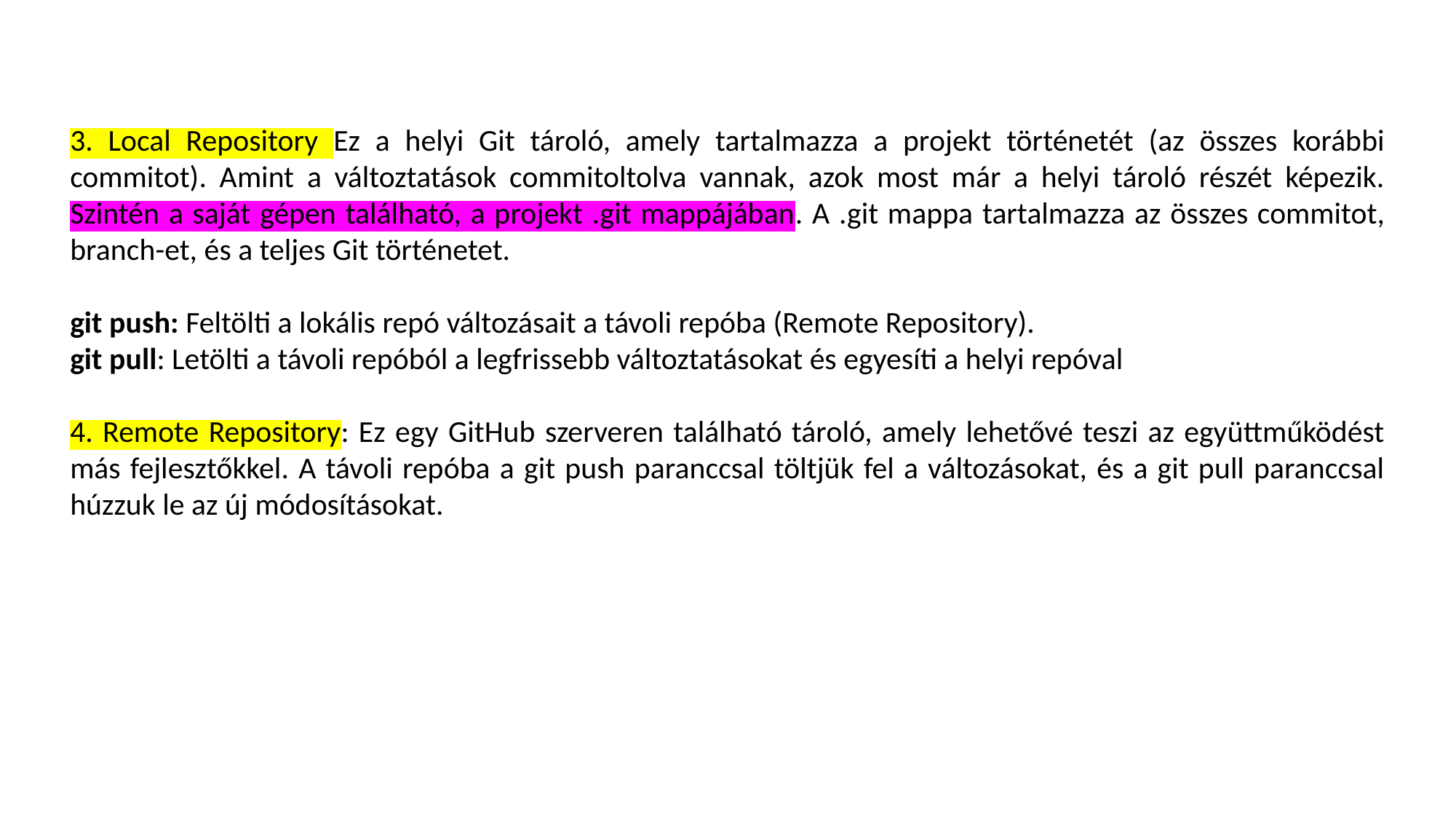

3. Local Repository Ez a helyi Git tároló, amely tartalmazza a projekt történetét (az összes korábbi commitot). Amint a változtatások commitoltolva vannak, azok most már a helyi tároló részét képezik. Szintén a saját gépen található, a projekt .git mappájában. A .git mappa tartalmazza az összes commitot, branch-et, és a teljes Git történetet.

git push: Feltölti a lokális repó változásait a távoli repóba (Remote Repository).
git pull: Letölti a távoli repóból a legfrissebb változtatásokat és egyesíti a helyi repóval

4. Remote Repository: Ez egy GitHub szerveren található tároló, amely lehetővé teszi az együttműködést más fejlesztőkkel. A távoli repóba a git push paranccsal töltjük fel a változásokat, és a git pull paranccsal húzzuk le az új módosításokat.